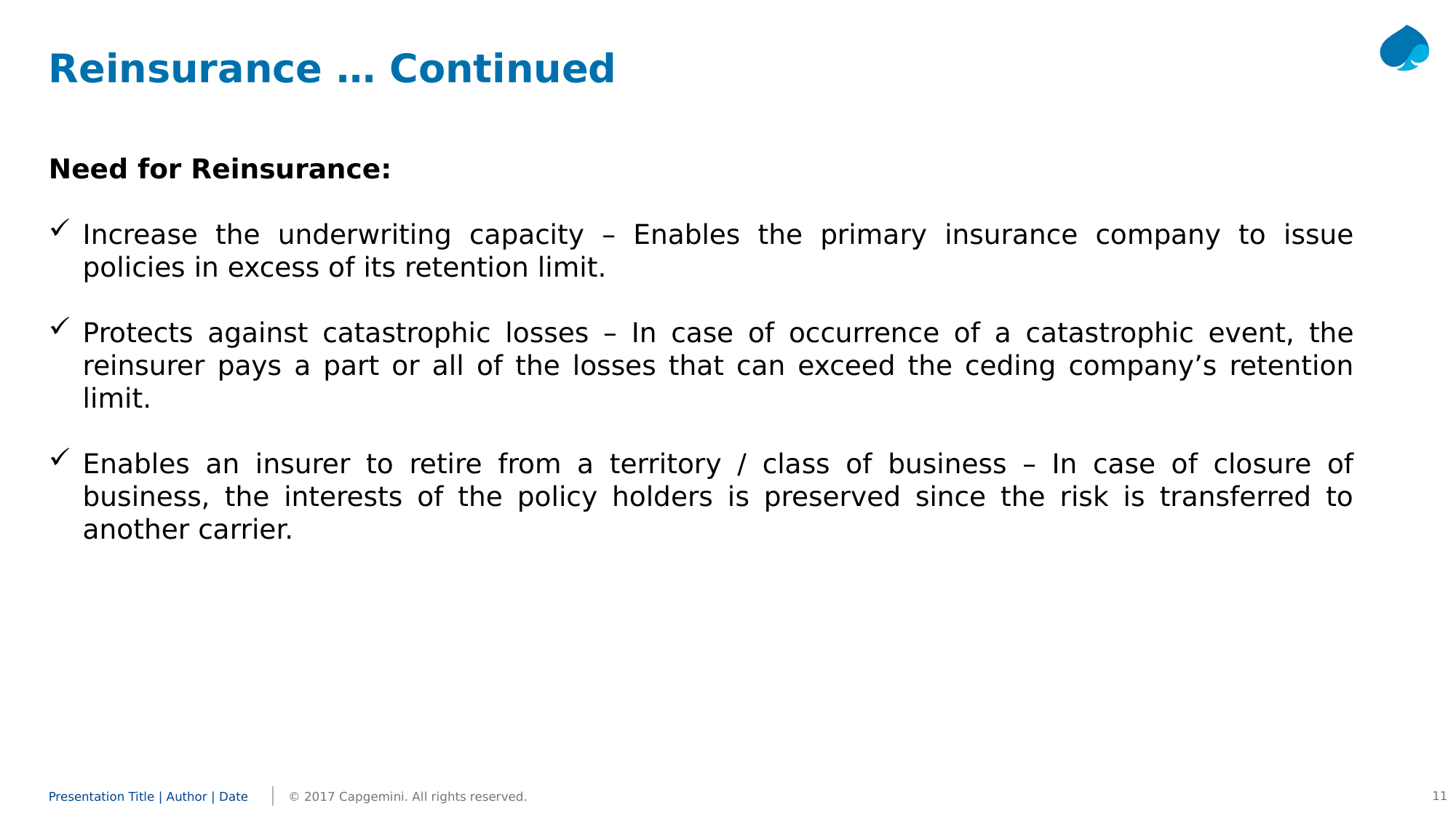

# Reinsurance … Continued
Need for Reinsurance:

Increase the underwriting capacity – Enables the primary insurance company to issue policies in excess of its retention limit.

Protects against catastrophic losses – In case of occurrence of a catastrophic event, the reinsurer pays a part or all of the losses that can exceed the ceding company’s retention limit.

Enables an insurer to retire from a territory / class of business – In case of closure of business, the interests of the policy holders is preserved since the risk is transferred to another carrier.